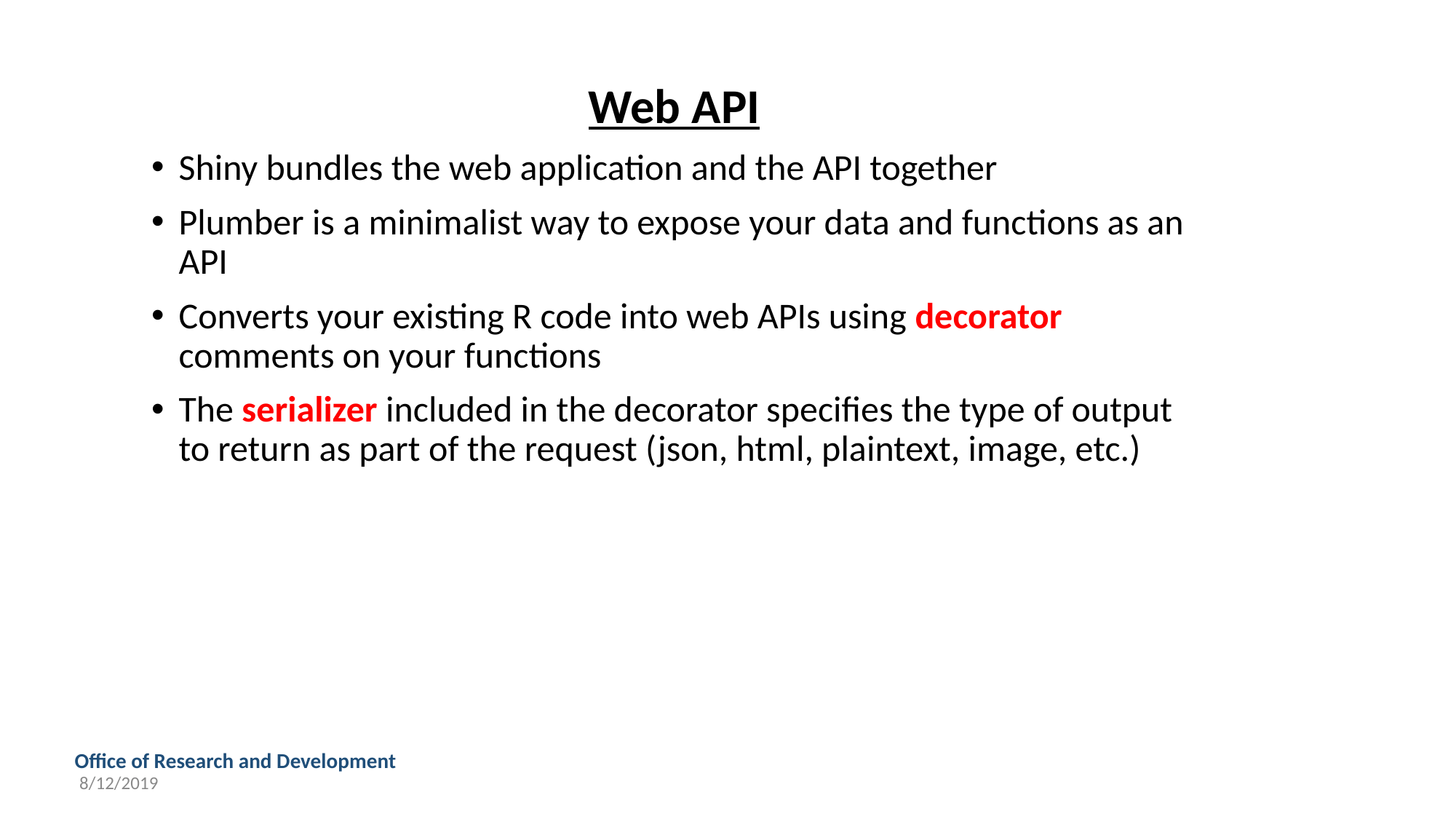

Web API
Shiny bundles the web application and the API together
Plumber is a minimalist way to expose your data and functions as an API
Converts your existing R code into web APIs using decorator comments on your functions
The serializer included in the decorator specifies the type of output to return as part of the request (json, html, plaintext, image, etc.)

8/12/2019